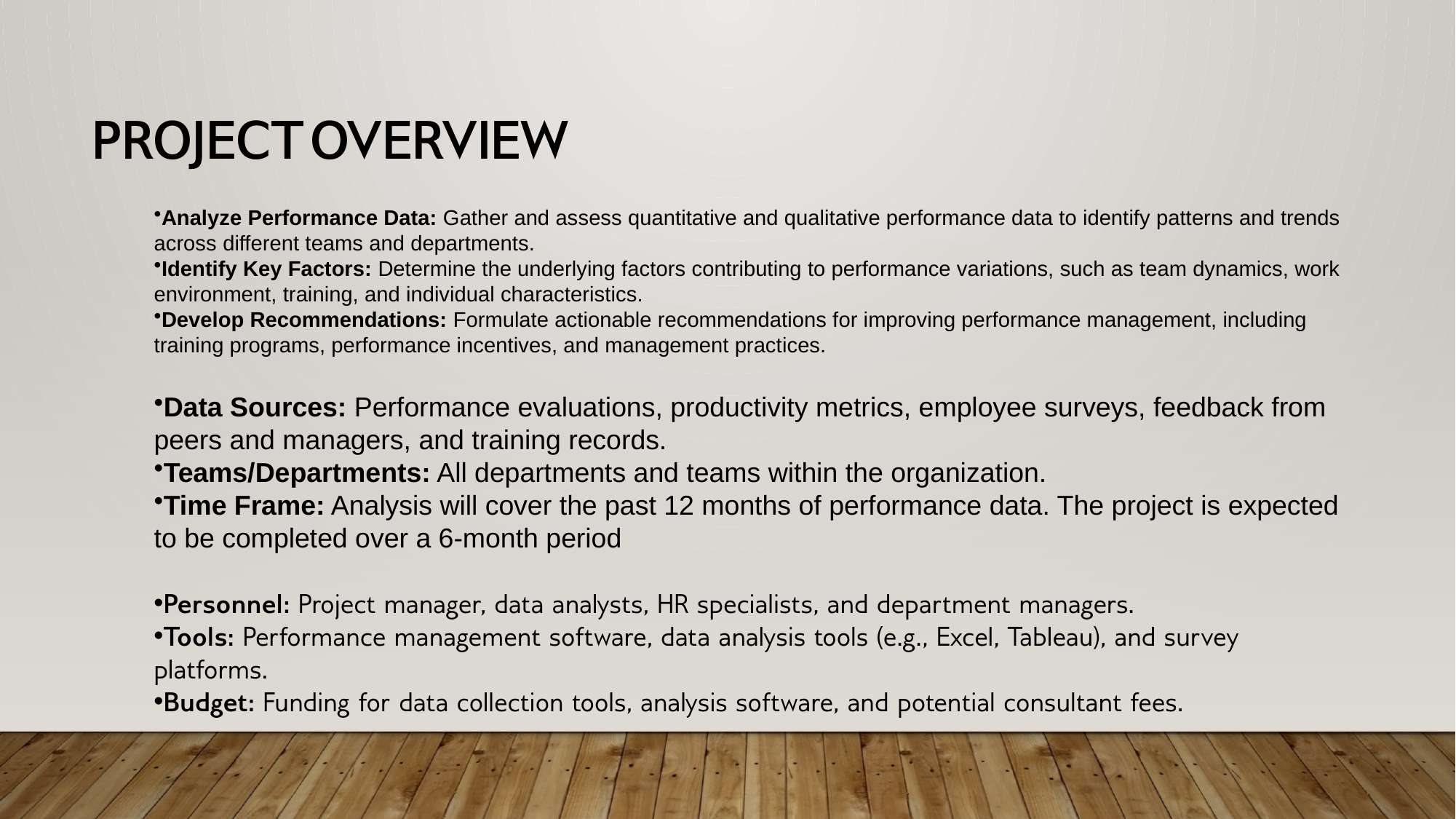

PROJECT	OVERVIEW
Analyze Performance Data: Gather and assess quantitative and qualitative performance data to identify patterns and trends across different teams and departments.
Identify Key Factors: Determine the underlying factors contributing to performance variations, such as team dynamics, work environment, training, and individual characteristics.
Develop Recommendations: Formulate actionable recommendations for improving performance management, including training programs, performance incentives, and management practices.

Data Sources: Performance evaluations, productivity metrics, employee surveys, feedback from peers and managers, and training records.
Teams/Departments: All departments and teams within the organization.
Time Frame: Analysis will cover the past 12 months of performance data. The project is expected to be completed over a 6-month period
Personnel: Project manager, data analysts, HR specialists, and department managers.
Tools: Performance management software, data analysis tools (e.g., Excel, Tableau), and survey platforms.
Budget: Funding for data collection tools, analysis software, and potential consultant fees.